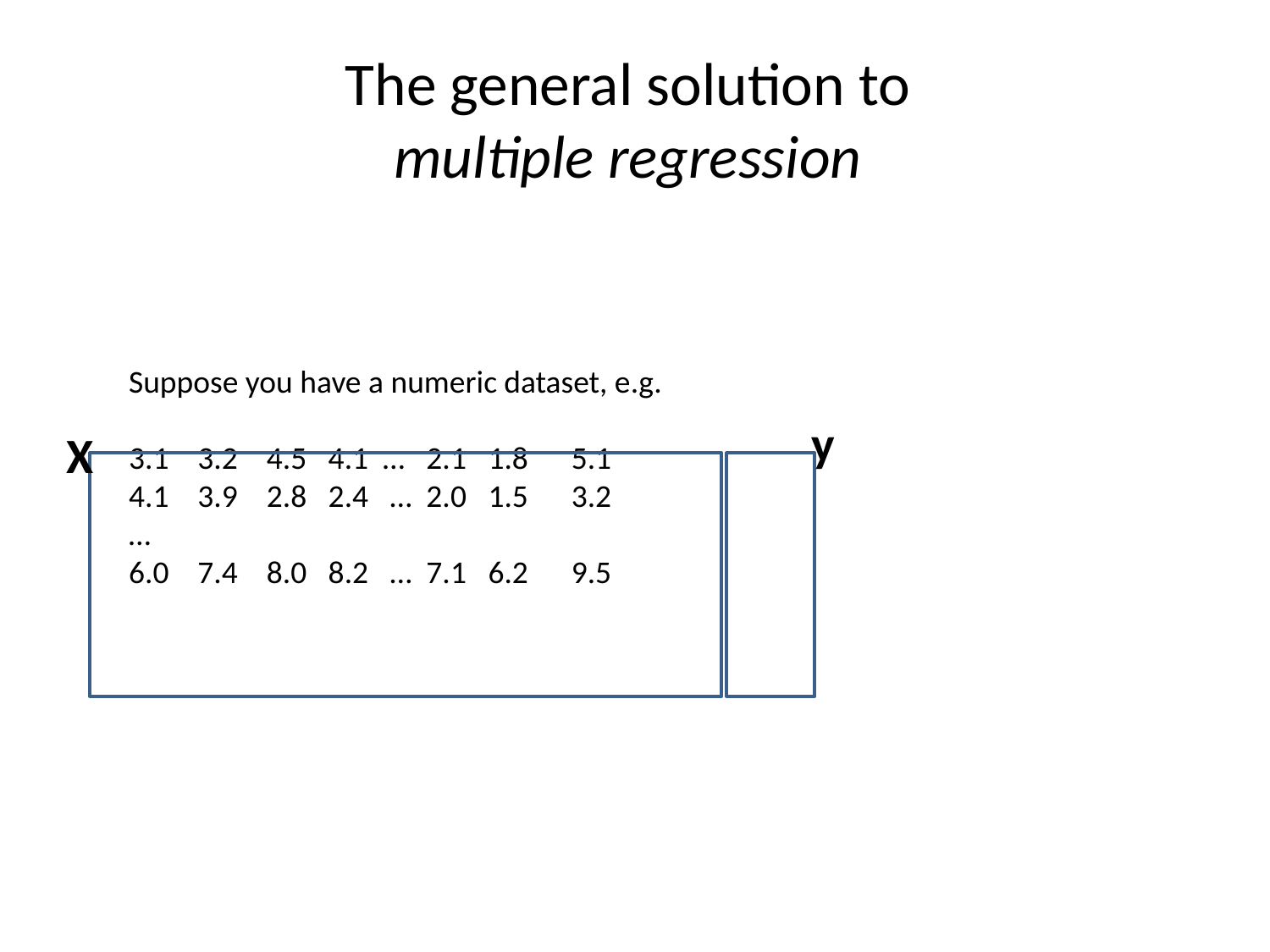

# The general solution to multiple regression
Suppose you have a numeric dataset, e.g.

3.1    3.2    4.5   4.1  …   2.1   1.8      5.1
4.1    3.9    2.8   2.4   …  2.0   1.5      3.2
…
6.0    7.4    8.0   8.2   …  7.1   6.2      9.5

y
X